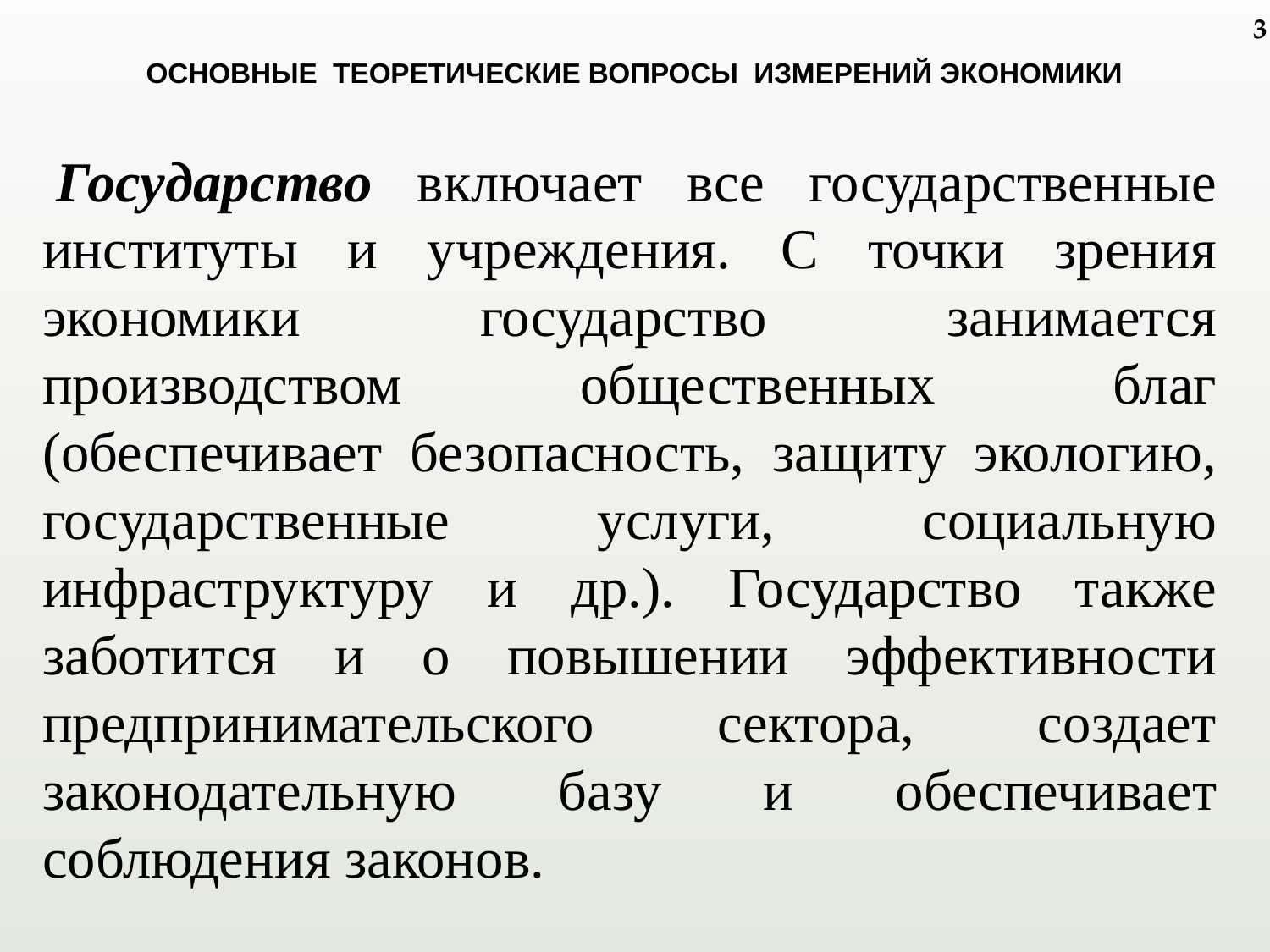

3
# ОСНОВНЫЕ  ТЕОРЕТИЧЕСКИЕ ВОПРОСЫ  ИЗМЕРЕНИЙ ЭКОНОМИКИ
 Государство включает все государственные институты и учреждения. С точки зрения экономики государство занимается производством общественных благ (обеспечивает безопасность, защиту экологию, государственные услуги, социальную инфраструктуру и др.). Государство также заботится и о повышении эффективности предпринимательского сектора, создает законодательную базу и обеспечивает соблюдения законов.